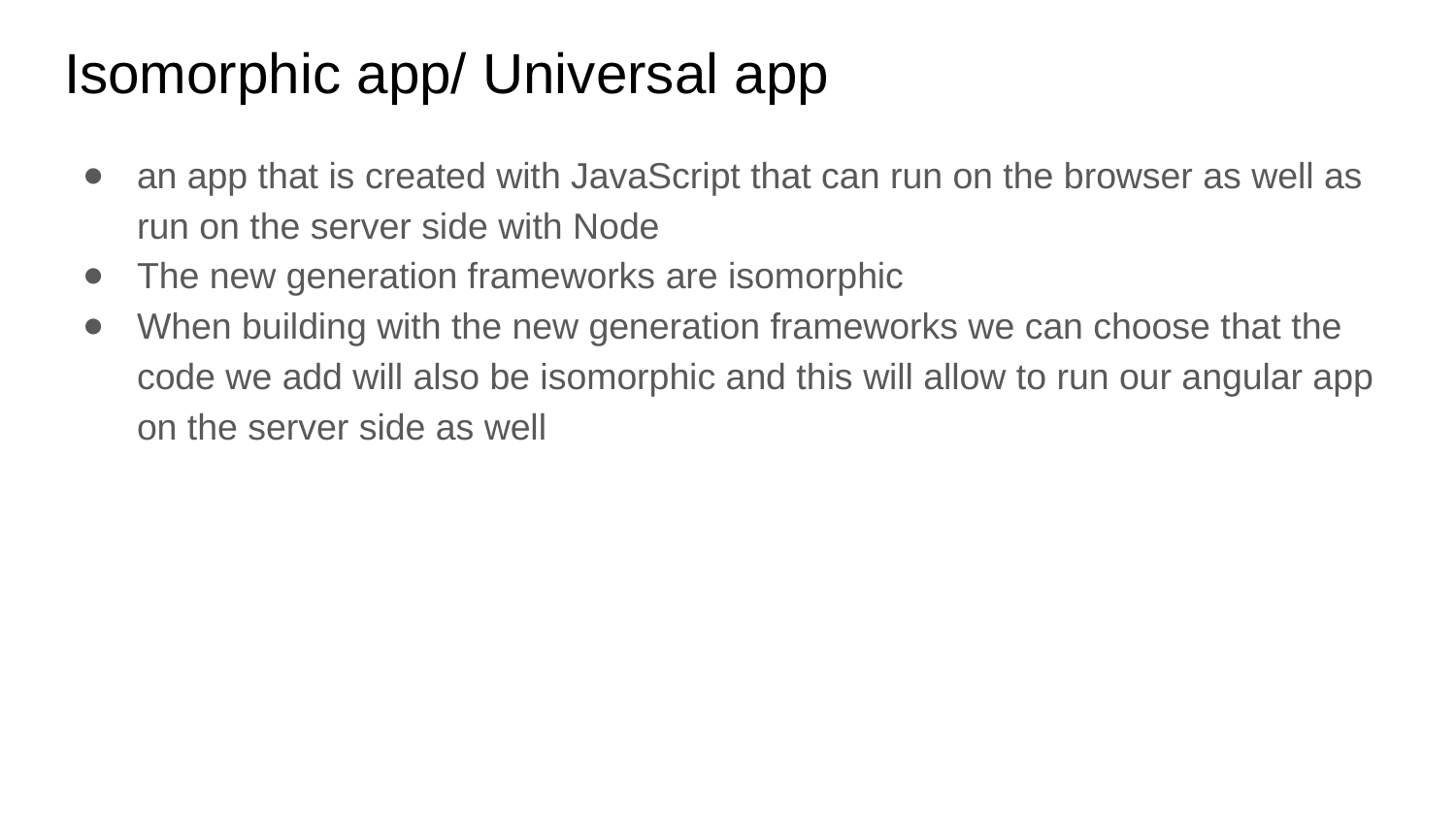

# Isomorphic app/ Universal app
an app that is created with JavaScript that can run on the browser as well as run on the server side with Node
The new generation frameworks are isomorphic
When building with the new generation frameworks we can choose that the code we add will also be isomorphic and this will allow to run our angular app on the server side as well